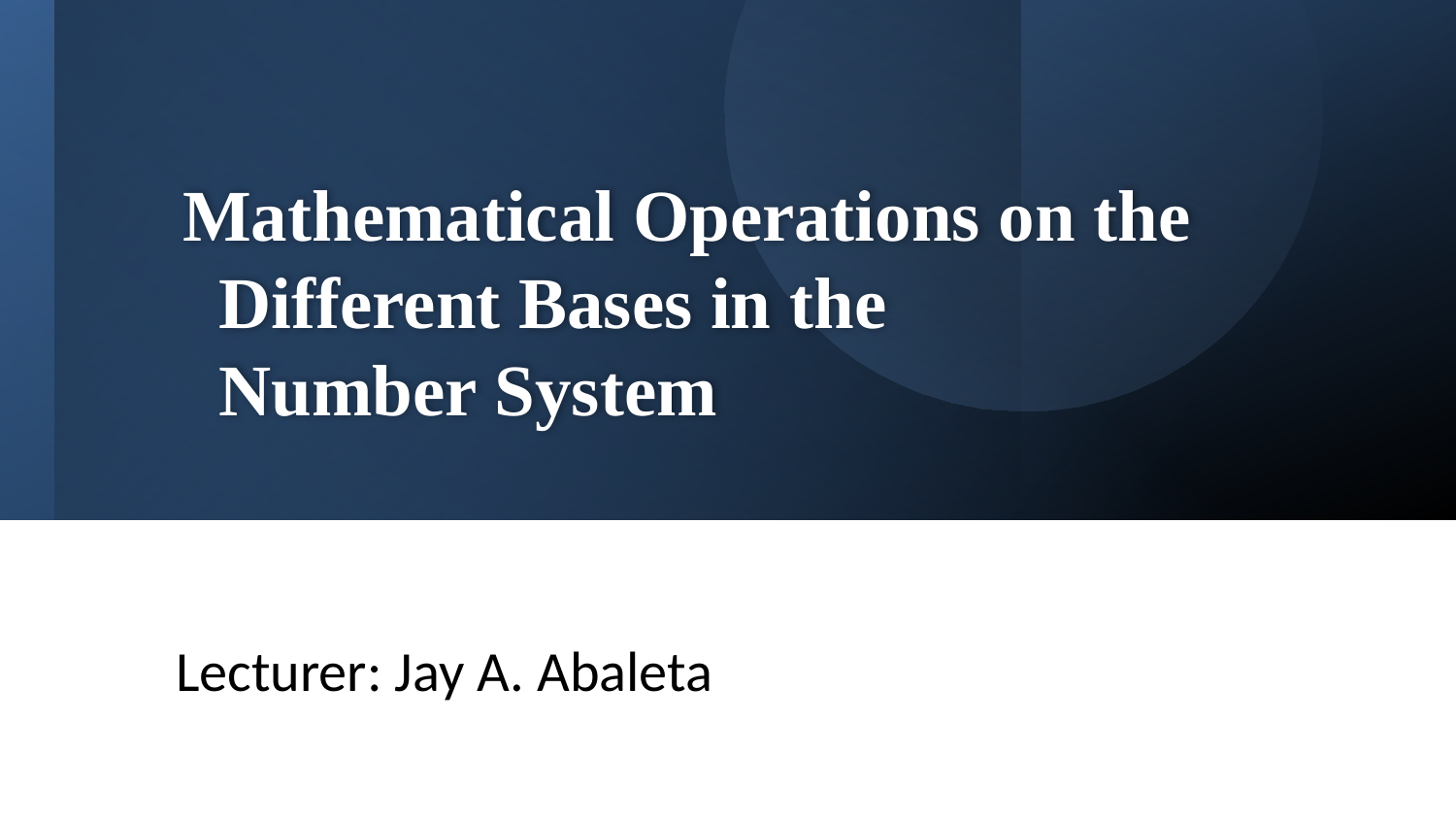

# Mathematical Operations on the Different Bases in the Number System
Lecturer: Jay A. Abaleta